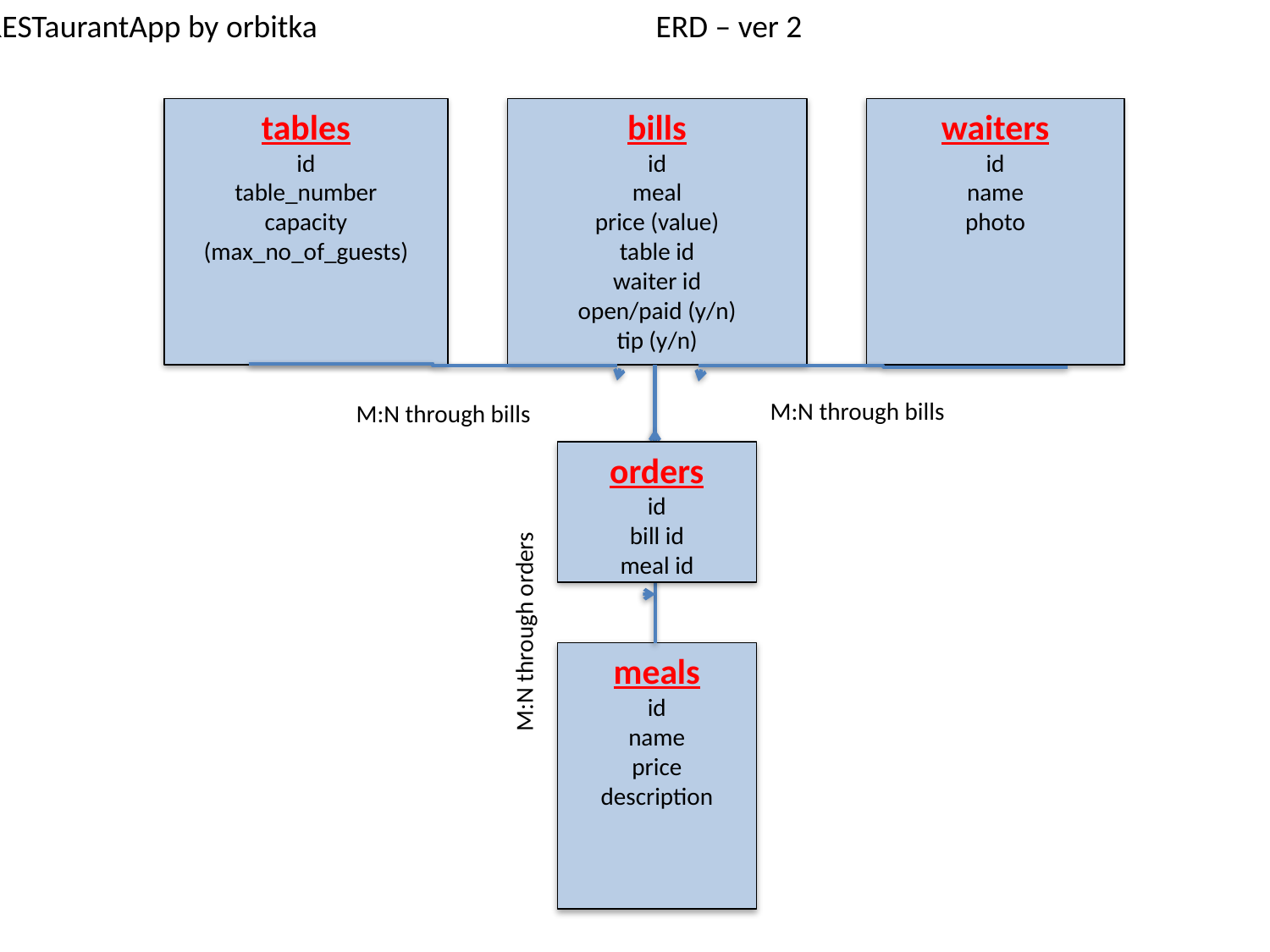

RESTaurantApp by orbitka                  		     ERD – ver 2
tables
id
table_number
capacity (max_no_of_guests)

bills
id
meal
price (value)
table id
waiter id
open/paid (y/n)
tip (y/n)

waiters
id
name
photo

M:N through bills
M:N through bills
orders
id
bill id
meal id
M:N through orders
meals
id
name
price
description